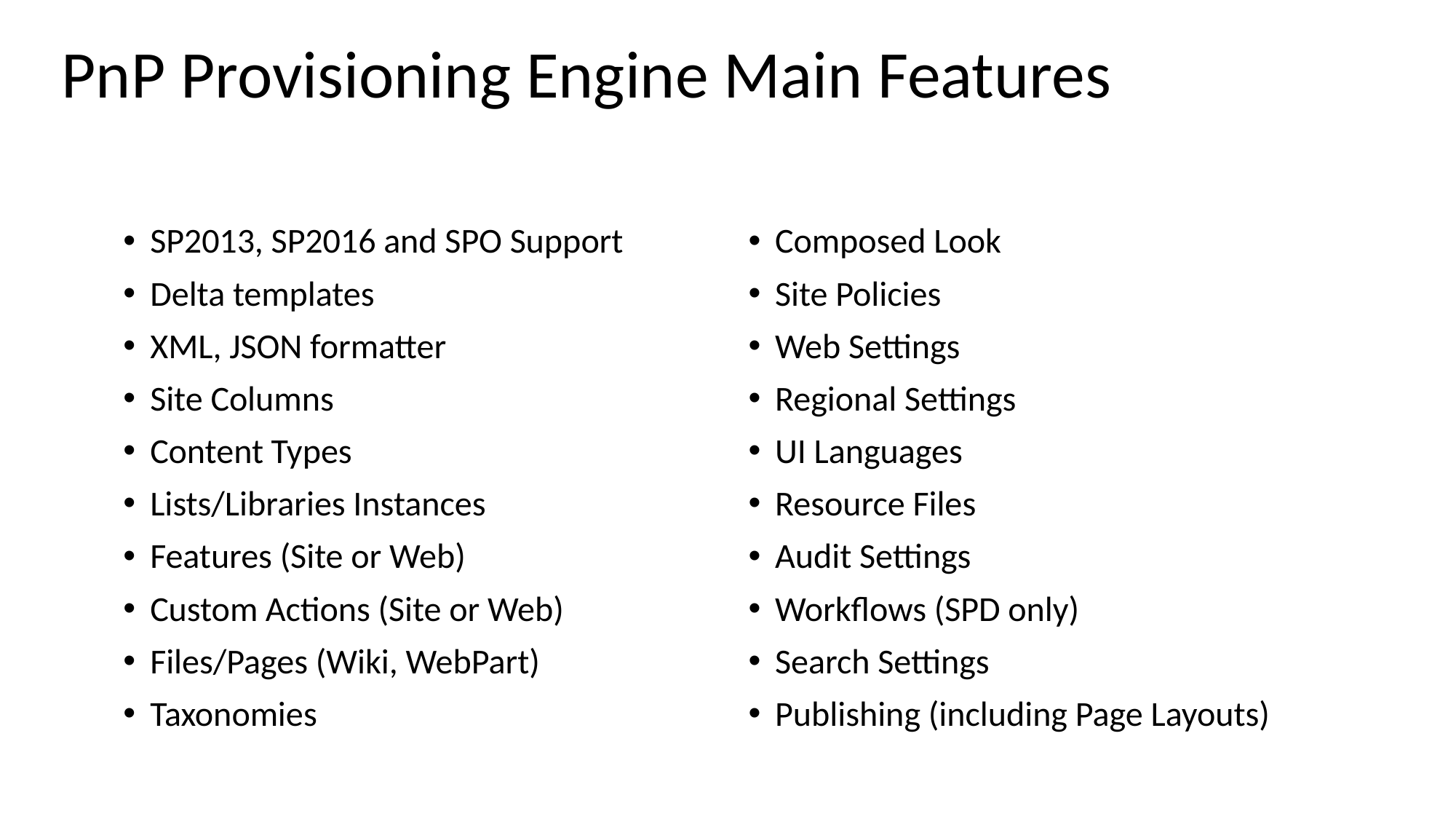

PnP Provisioning Engine Main Features
SP2013, SP2016 and SPO Support
Delta templates
XML, JSON formatter
Site Columns
Content Types
Lists/Libraries Instances
Features (Site or Web)
Custom Actions (Site or Web)
Files/Pages (Wiki, WebPart)
Taxonomies

Composed Look
Site Policies
Web Settings
Regional Settings
UI Languages
Resource Files
Audit Settings
Workflows (SPD only)
Search Settings
Publishing (including Page Layouts)